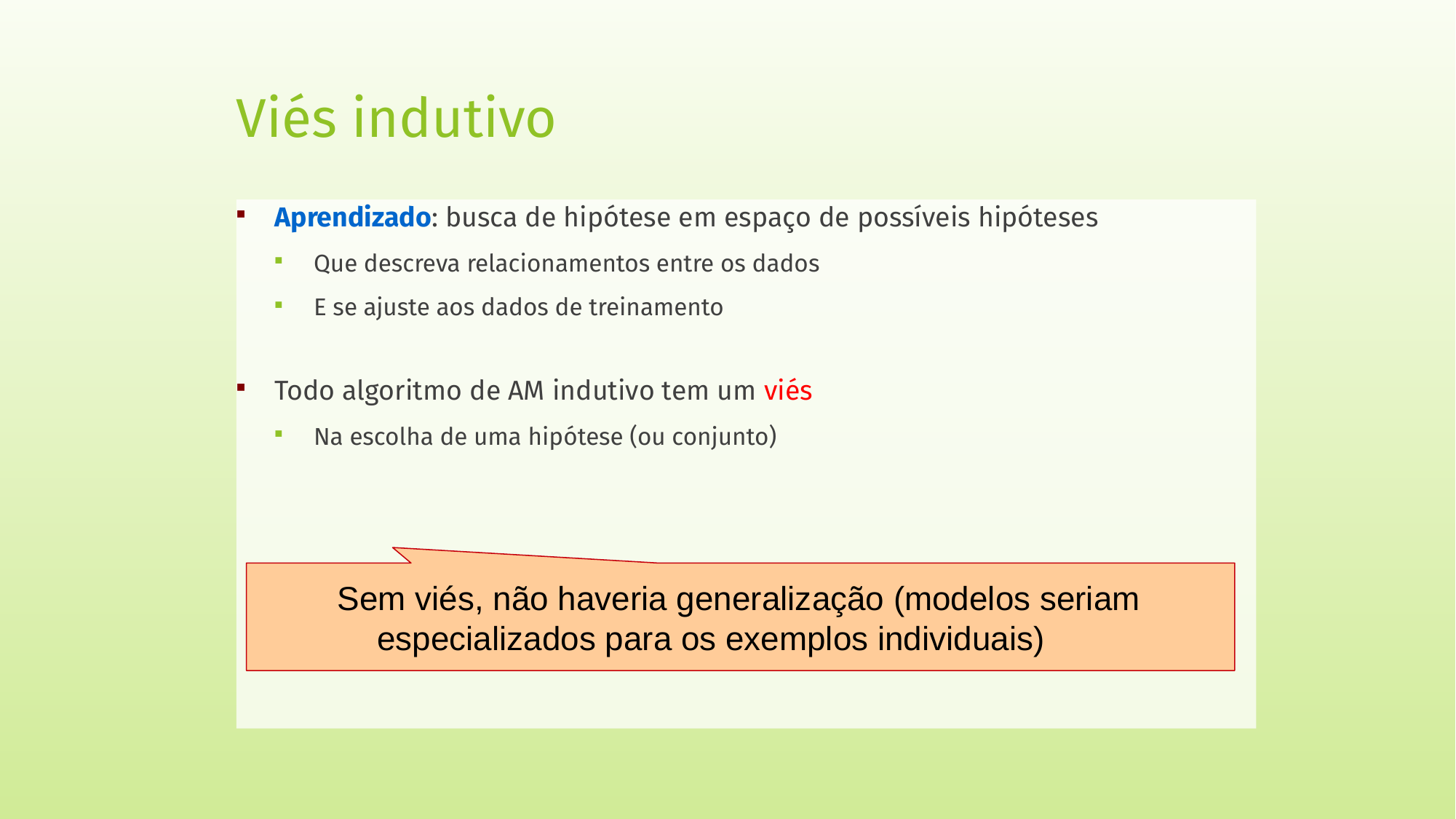

Viés indutivo
Aprendizado: busca de hipótese em espaço de possíveis hipóteses
Que descreva relacionamentos entre os dados
E se ajuste aos dados de treinamento

Todo algoritmo de AM indutivo tem um viés
Na escolha de uma hipótese (ou conjunto)‏
Sem viés, não haveria generalização (modelos seriam especializados para os exemplos individuais)‏